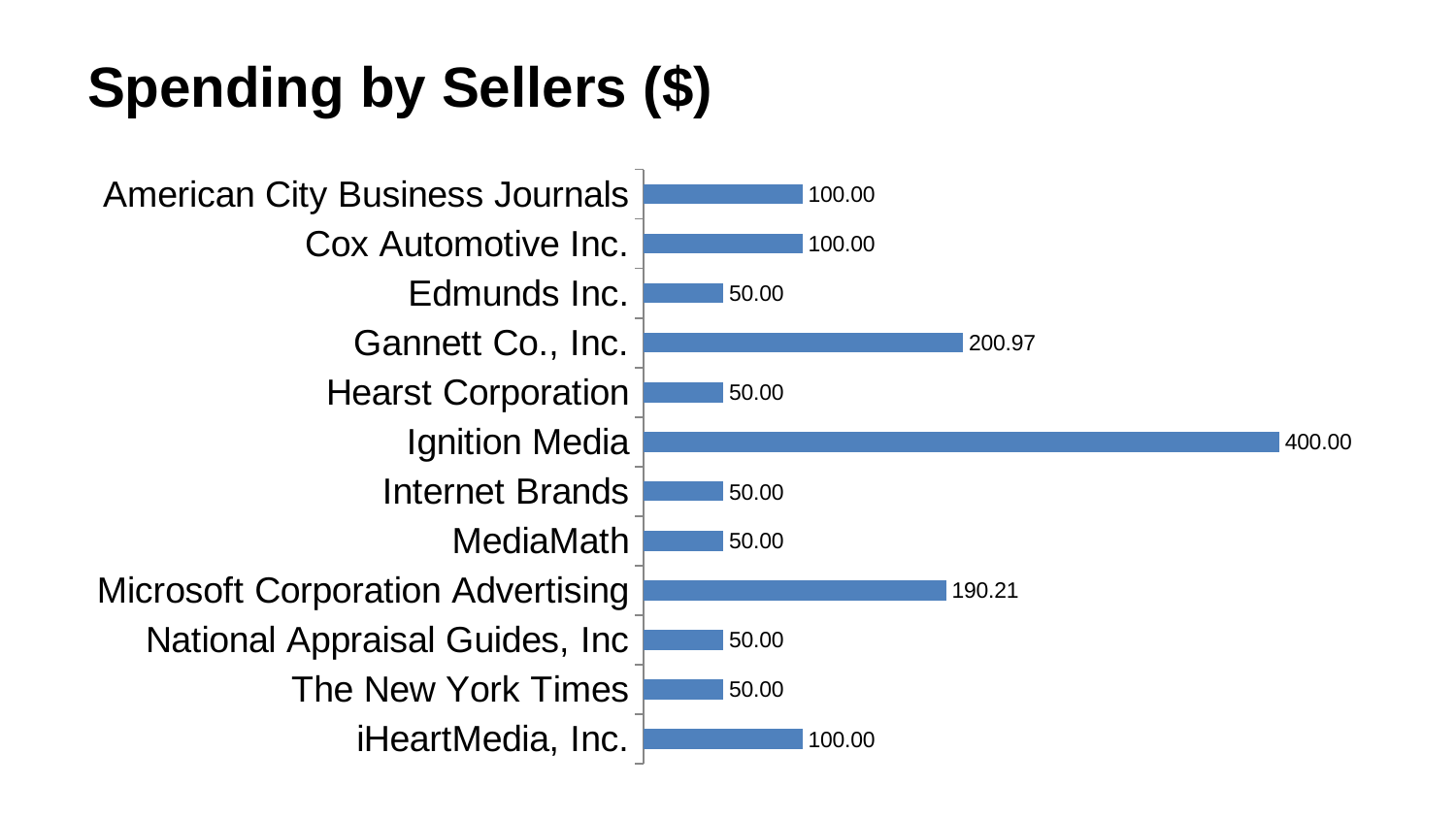

# Spending by Sellers ($)

### Chart

| Category | Series 1 |
|---|---|
| American City Business Journals | 100.0 |
| Cox Automotive Inc. | 100.0 |
| Edmunds Inc. | 50.0 |
| Gannett Co., Inc. | 200.9669 |
| Hearst Corporation | 50.0 |
| Ignition Media | 400.0 |
| Internet Brands | 50.0 |
| MediaMath | 50.0 |
| Microsoft Corporation Advertising | 190.214456862745 |
| National Appraisal Guides, Inc | 50.0 |
| The New York Times | 50.0 |
| iHeartMedia, Inc. | 100.0 |